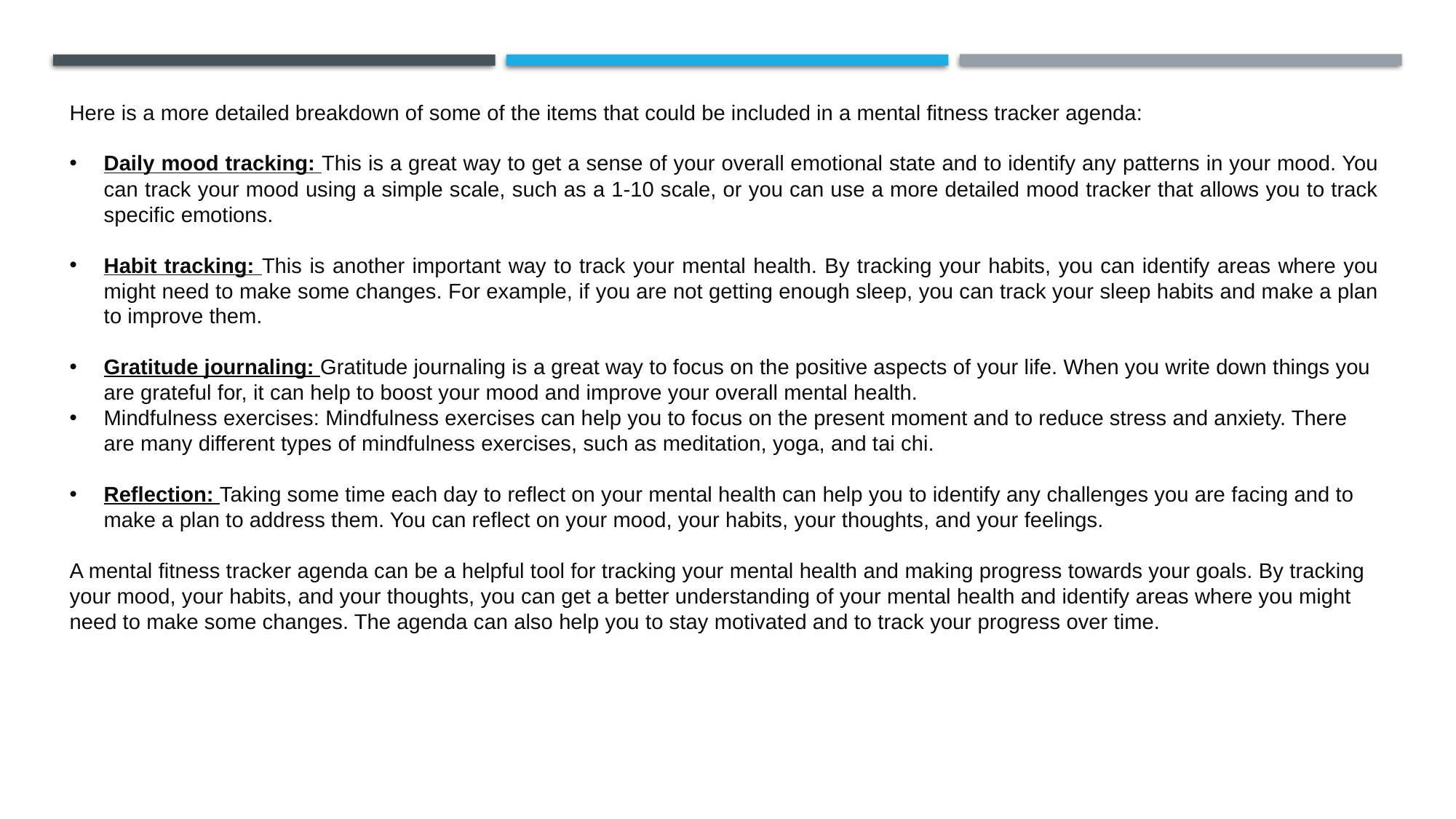

Here is a more detailed breakdown of some of the items that could be included in a mental fitness tracker agenda:

Daily mood tracking: This is a great way to get a sense of your overall emotional state and to identify any patterns in your mood. You can track your mood using a simple scale, such as a 1-10 scale, or you can use a more detailed mood tracker that allows you to track specific emotions.

Habit tracking: This is another important way to track your mental health. By tracking your habits, you can identify areas where you might need to make some changes. For example, if you are not getting enough sleep, you can track your sleep habits and make a plan to improve them.

Gratitude journaling: Gratitude journaling is a great way to focus on the positive aspects of your life. When you write down things you are grateful for, it can help to boost your mood and improve your overall mental health.
Mindfulness exercises: Mindfulness exercises can help you to focus on the present moment and to reduce stress and anxiety. There are many different types of mindfulness exercises, such as meditation, yoga, and tai chi.

Reflection: Taking some time each day to reflect on your mental health can help you to identify any challenges you are facing and to make a plan to address them. You can reflect on your mood, your habits, your thoughts, and your feelings.

A mental fitness tracker agenda can be a helpful tool for tracking your mental health and making progress towards your goals. By tracking your mood, your habits, and your thoughts, you can get a better understanding of your mental health and identify areas where you might need to make some changes. The agenda can also help you to stay motivated and to track your progress over time.